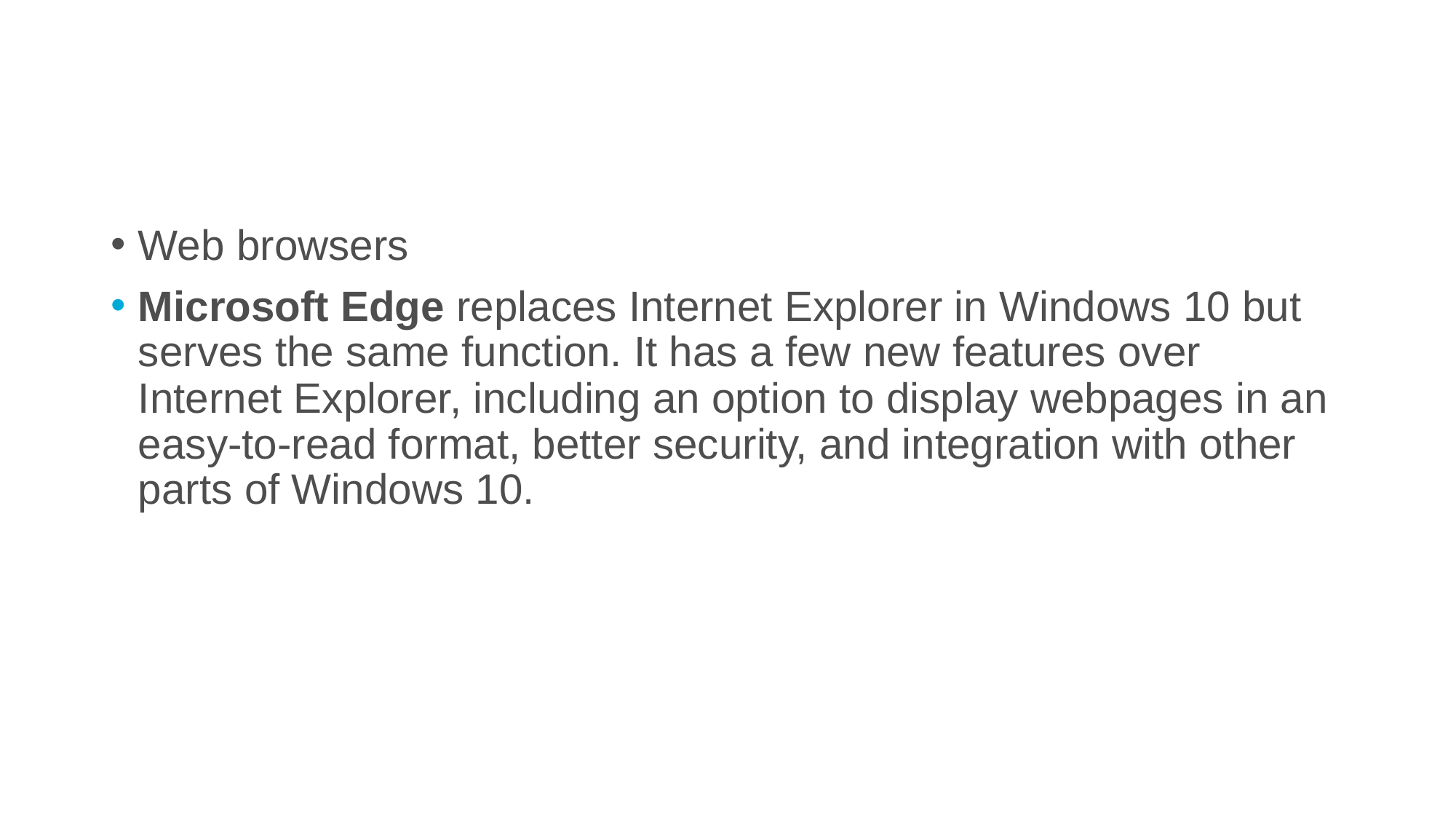

Web browsers
Microsoft Edge replaces Internet Explorer in Windows 10 but serves the same function. It has a few new features over Internet Explorer, including an option to display webpages in an easy-to-read format, better security, and integration with other parts of Windows 10.